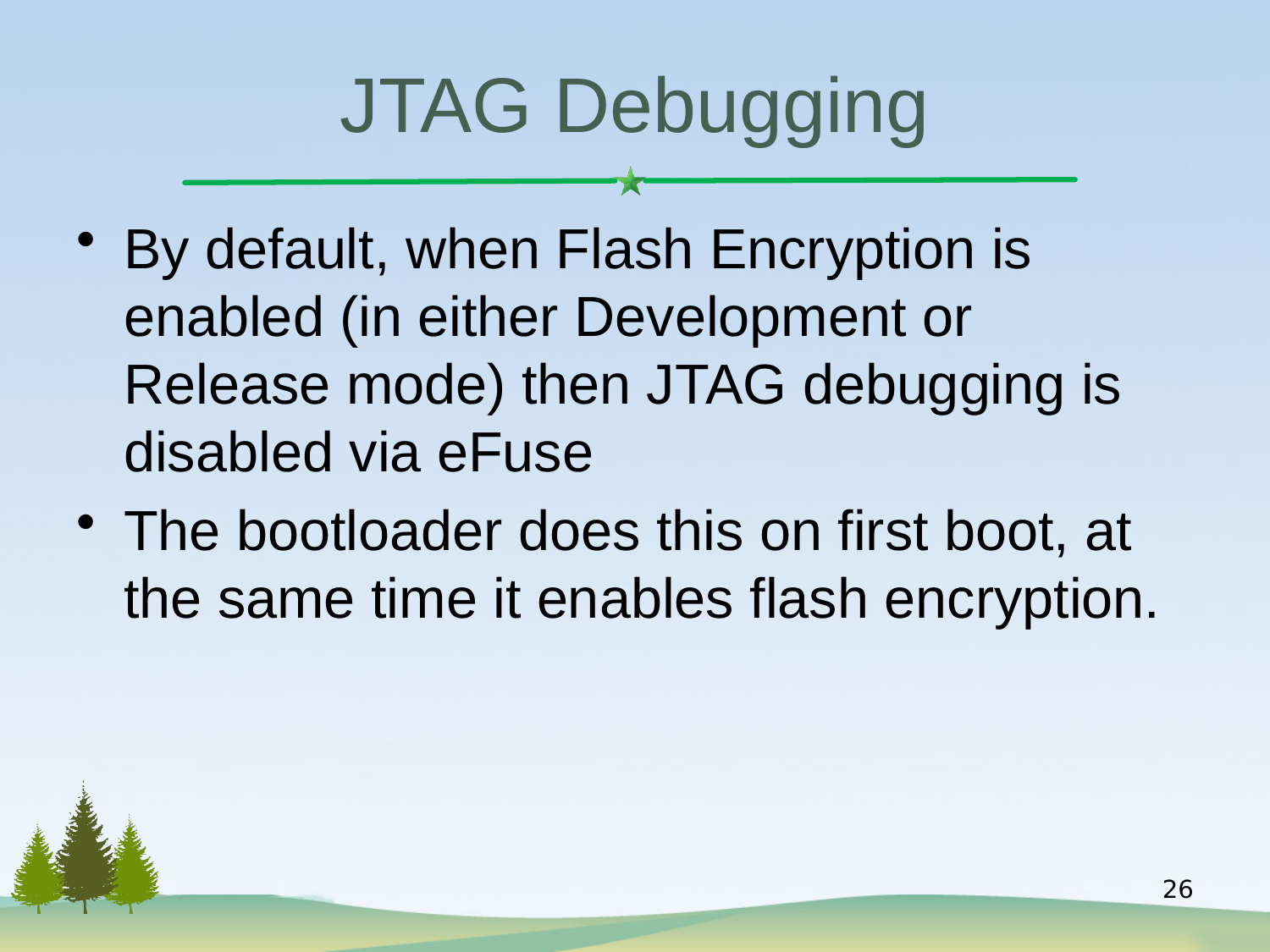

# JTAG Debugging
By default, when Flash Encryption is enabled (in either Development or Release mode) then JTAG debugging is disabled via eFuse
The bootloader does this on first boot, at the same time it enables flash encryption.
26